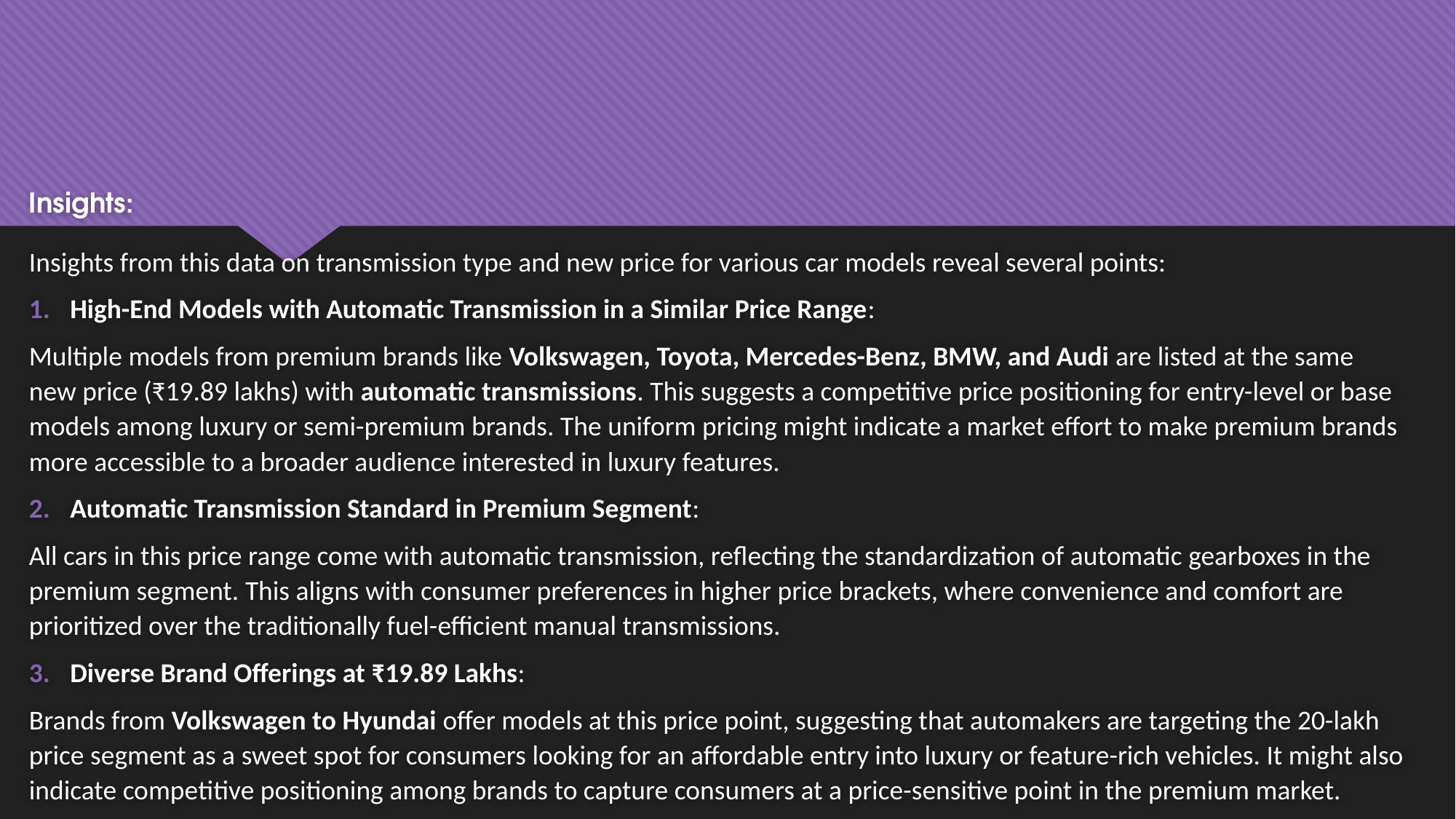

Insights:

Insights from this data on transmission type and new price for various car models reveal several points:
High-End Models with Automatic Transmission in a Similar Price Range:
Multiple models from premium brands like Volkswagen, Toyota, Mercedes-Benz, BMW, and Audi are listed at the same new price (₹19.89 lakhs) with automatic transmissions. This suggests a competitive price positioning for entry-level or base models among luxury or semi-premium brands. The uniform pricing might indicate a market effort to make premium brands more accessible to a broader audience interested in luxury features.
Automatic Transmission Standard in Premium Segment:
All cars in this price range come with automatic transmission, reflecting the standardization of automatic gearboxes in the premium segment. This aligns with consumer preferences in higher price brackets, where convenience and comfort are prioritized over the traditionally fuel-efficient manual transmissions.
Diverse Brand Offerings at ₹19.89 Lakhs:
Brands from Volkswagen to Hyundai offer models at this price point, suggesting that automakers are targeting the 20-lakh price segment as a sweet spot for consumers looking for an affordable entry into luxury or feature-rich vehicles. It might also indicate competitive positioning among brands to capture consumers at a price-sensitive point in the premium market.